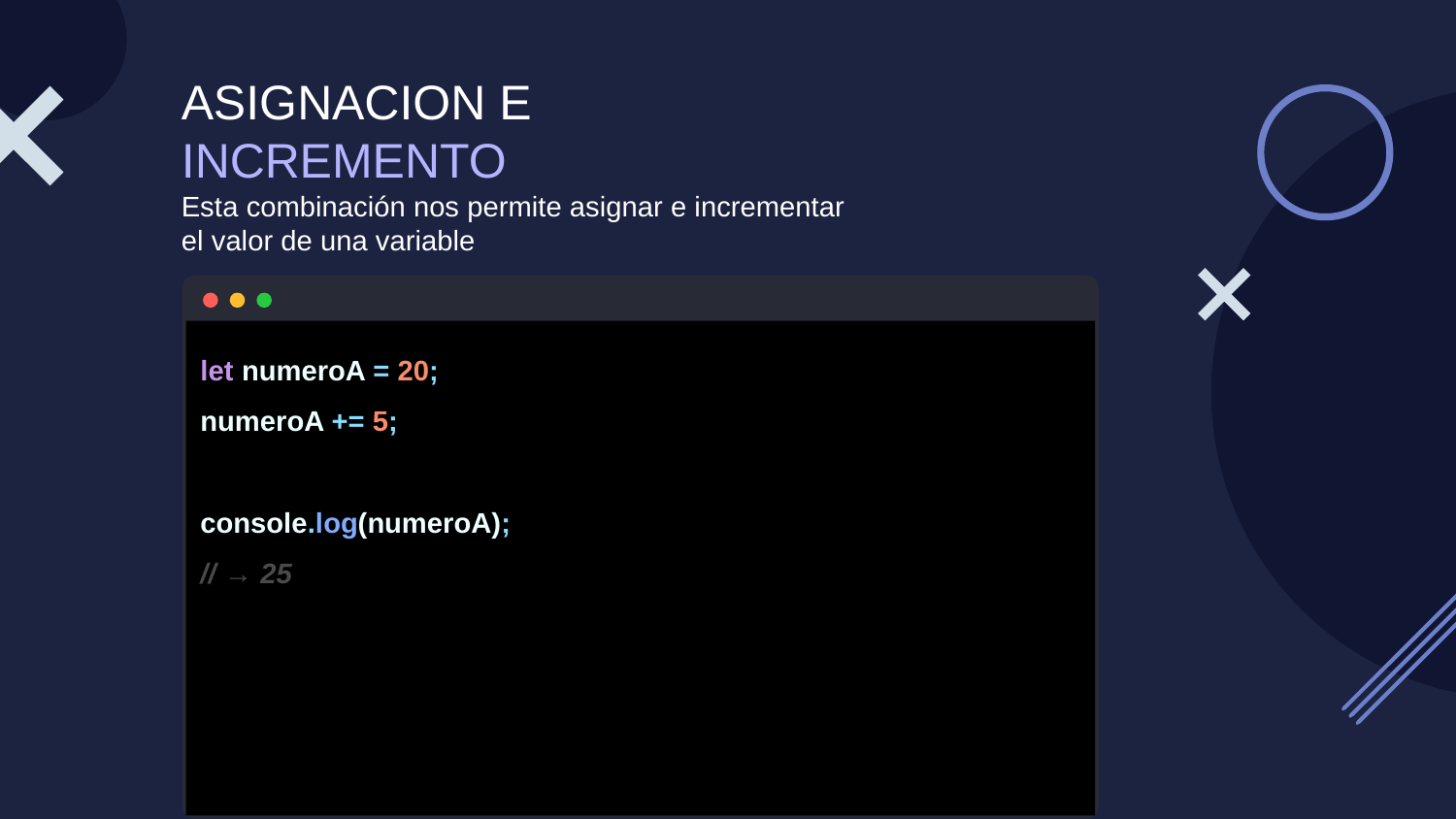

# ASIGNACION E INCREMENTO
Esta combinación nos permite asignar e incrementar el valor de una variable

let numeroA = 20;
numeroA += 5;

console.log(numeroA);
// → 25